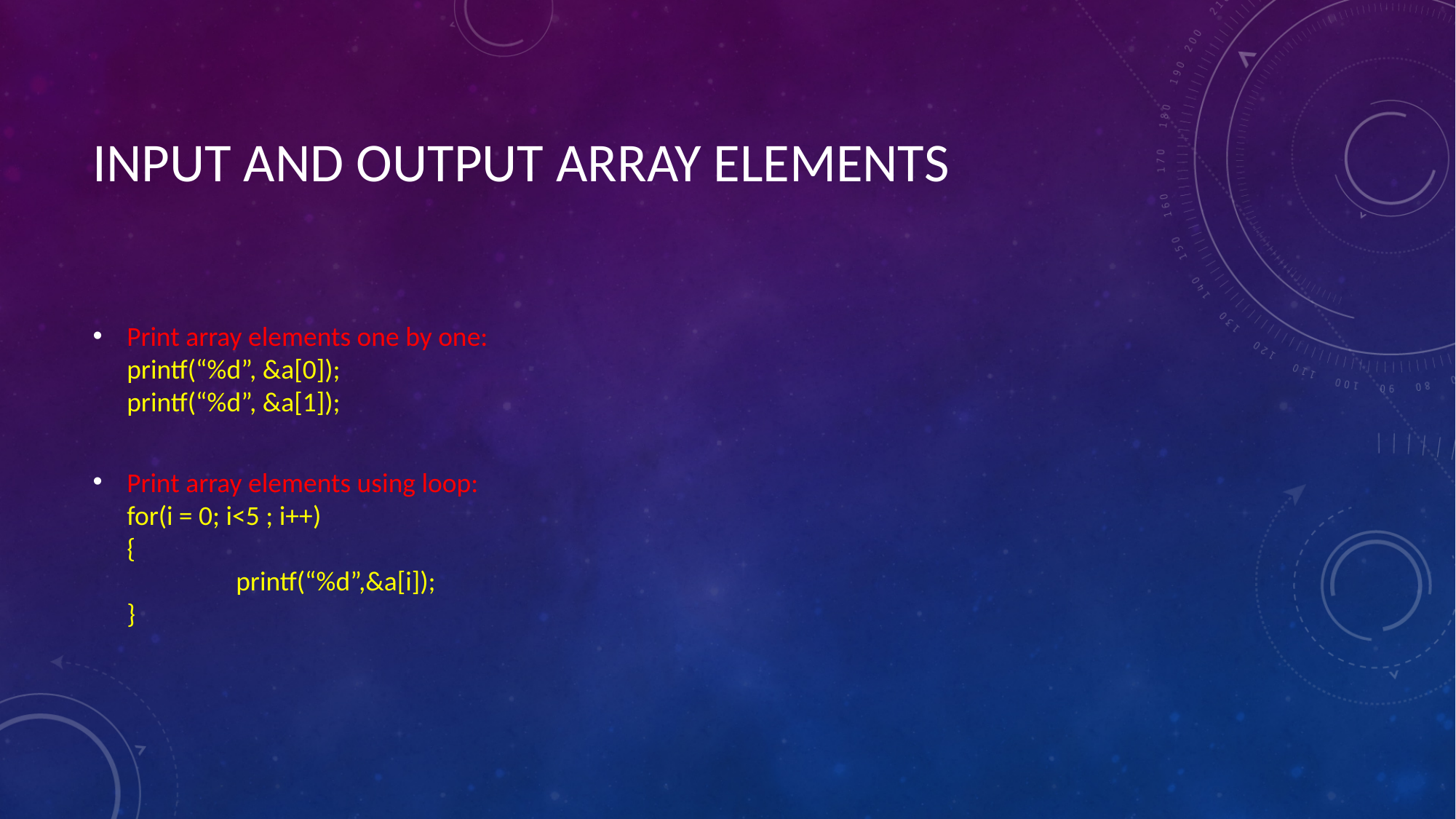

# Input and output array elements
Print array elements one by one:
printf(“%d”, &a[0]);
printf(“%d”, &a[1]);
Print array elements using loop:
for(i = 0; i<5 ; i++)
{
	printf(“%d”,&a[i]);
}